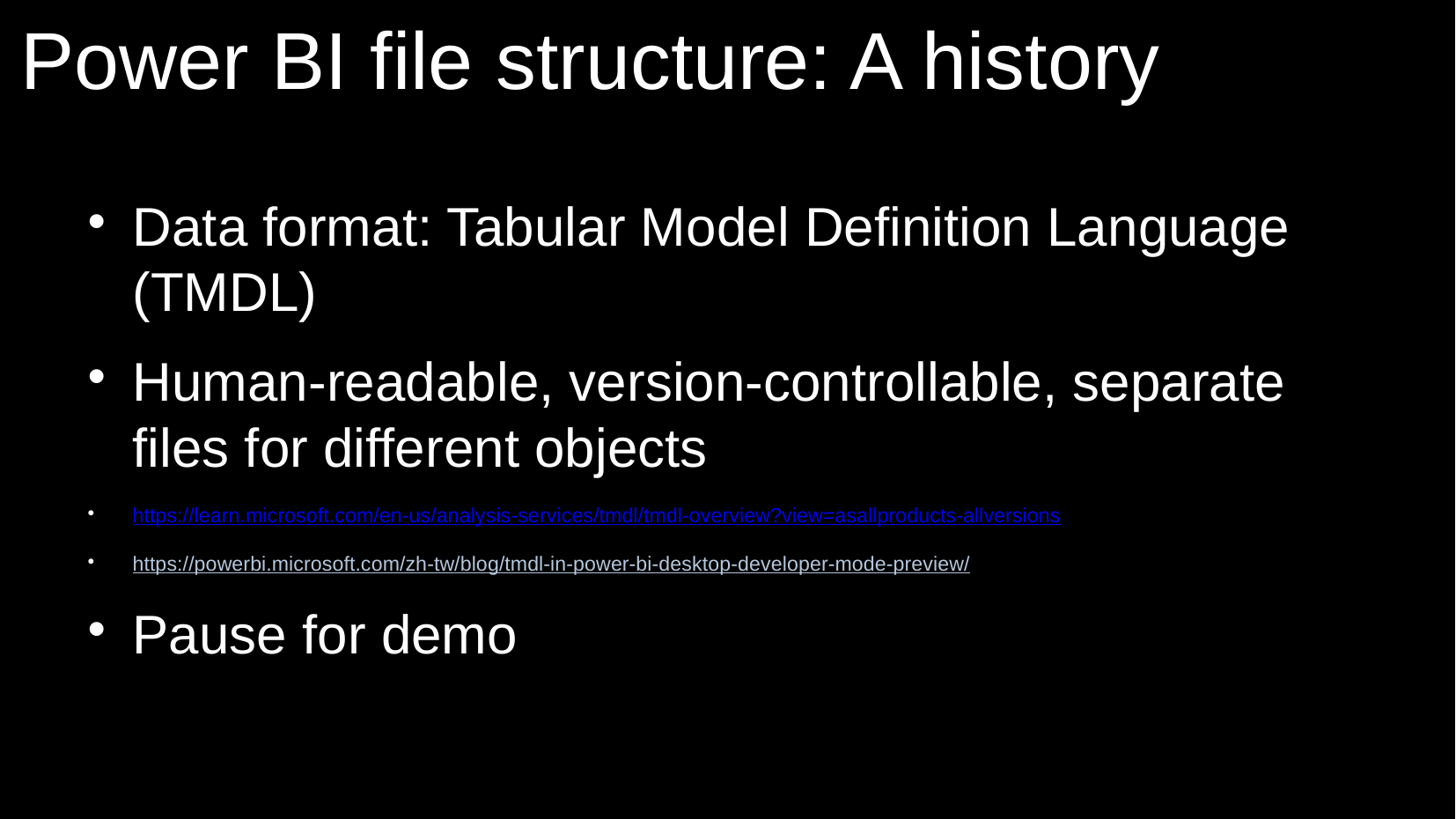

# Power BI file structure: A history
Data format: Tabular Model Definition Language (TMDL)
Human-readable, version-controllable, separate files for different objects
https://learn.microsoft.com/en-us/analysis-services/tmdl/tmdl-overview?view=asallproducts-allversions
https://powerbi.microsoft.com/zh-tw/blog/tmdl-in-power-bi-desktop-developer-mode-preview/
Pause for demo
16